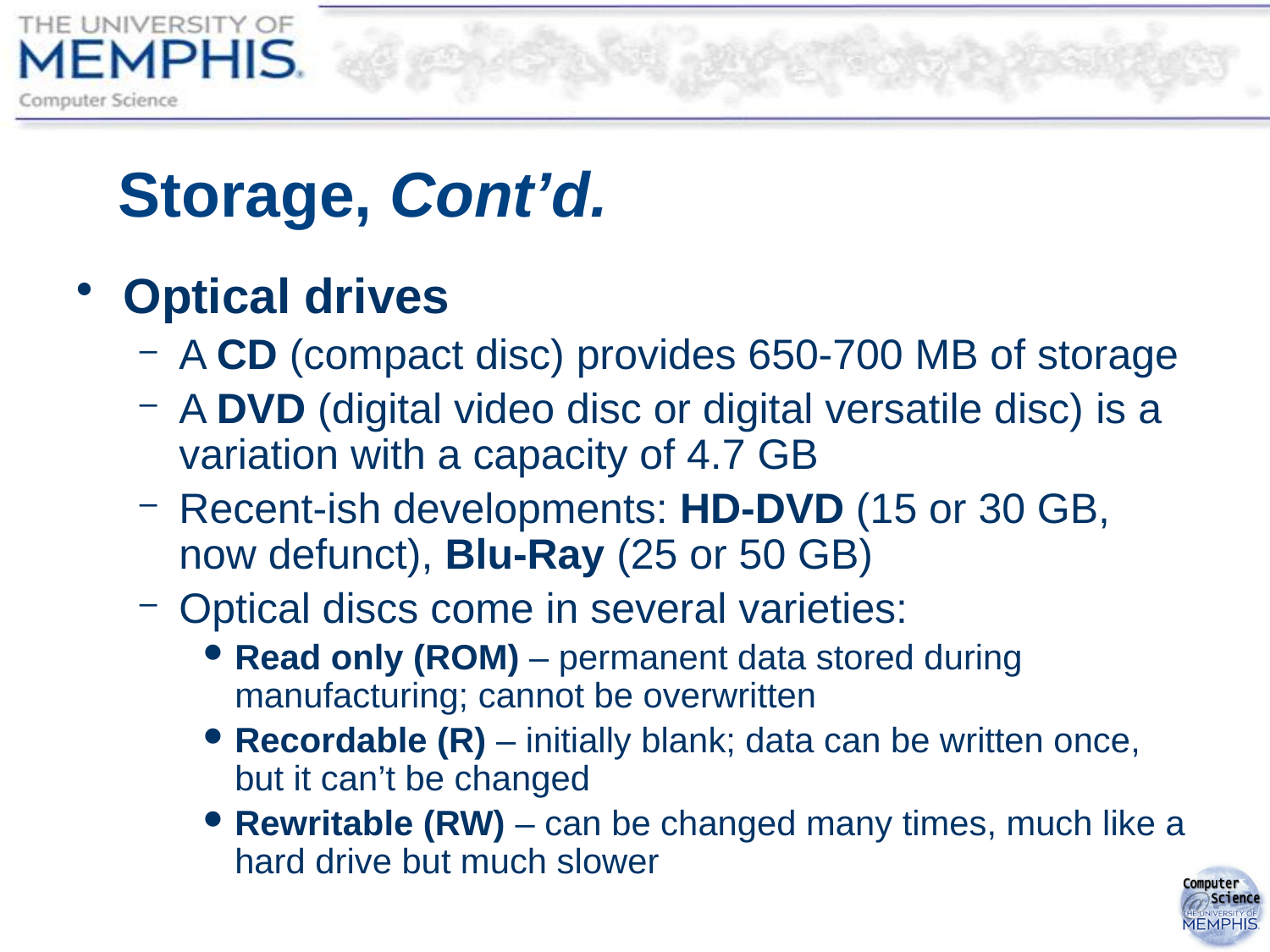

# Storage, Cont’d.
Optical drives
A CD (compact disc) provides 650-700 MB of storage
A DVD (digital video disc or digital versatile disc) is a variation with a capacity of 4.7 GB
Recent-ish developments: HD-DVD (15 or 30 GB, now defunct), Blu-Ray (25 or 50 GB)
Optical discs come in several varieties:
Read only (ROM) – permanent data stored during manufacturing; cannot be overwritten
Recordable (R) – initially blank; data can be written once, but it can’t be changed
Rewritable (RW) – can be changed many times, much like a hard drive but much slower